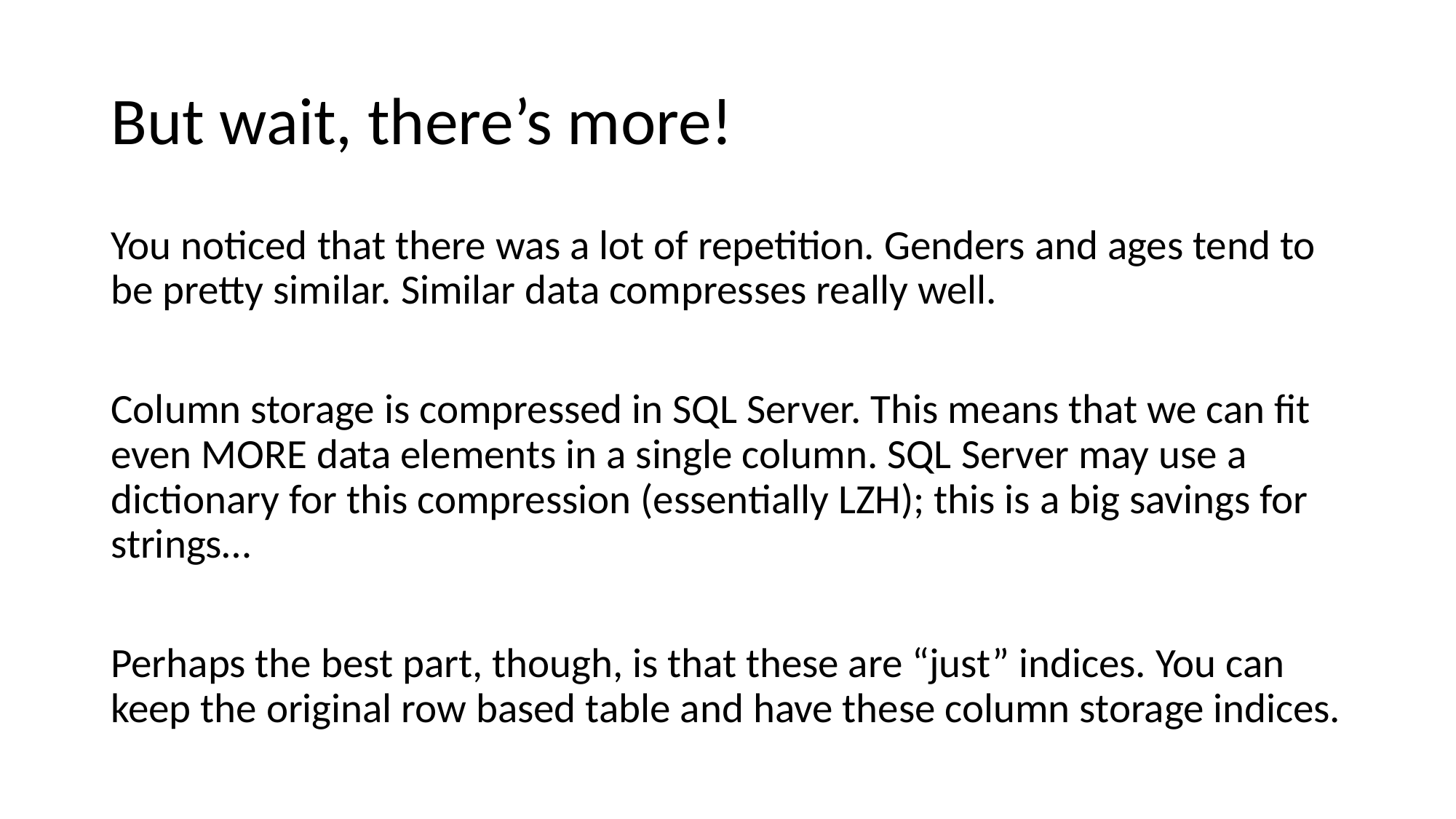

# But wait, there’s more!
You noticed that there was a lot of repetition. Genders and ages tend to be pretty similar. Similar data compresses really well.

Column storage is compressed in SQL Server. This means that we can fit even MORE data elements in a single column. SQL Server may use a dictionary for this compression (essentially LZH); this is a big savings for strings…

Perhaps the best part, though, is that these are “just” indices. You can keep the original row based table and have these column storage indices.